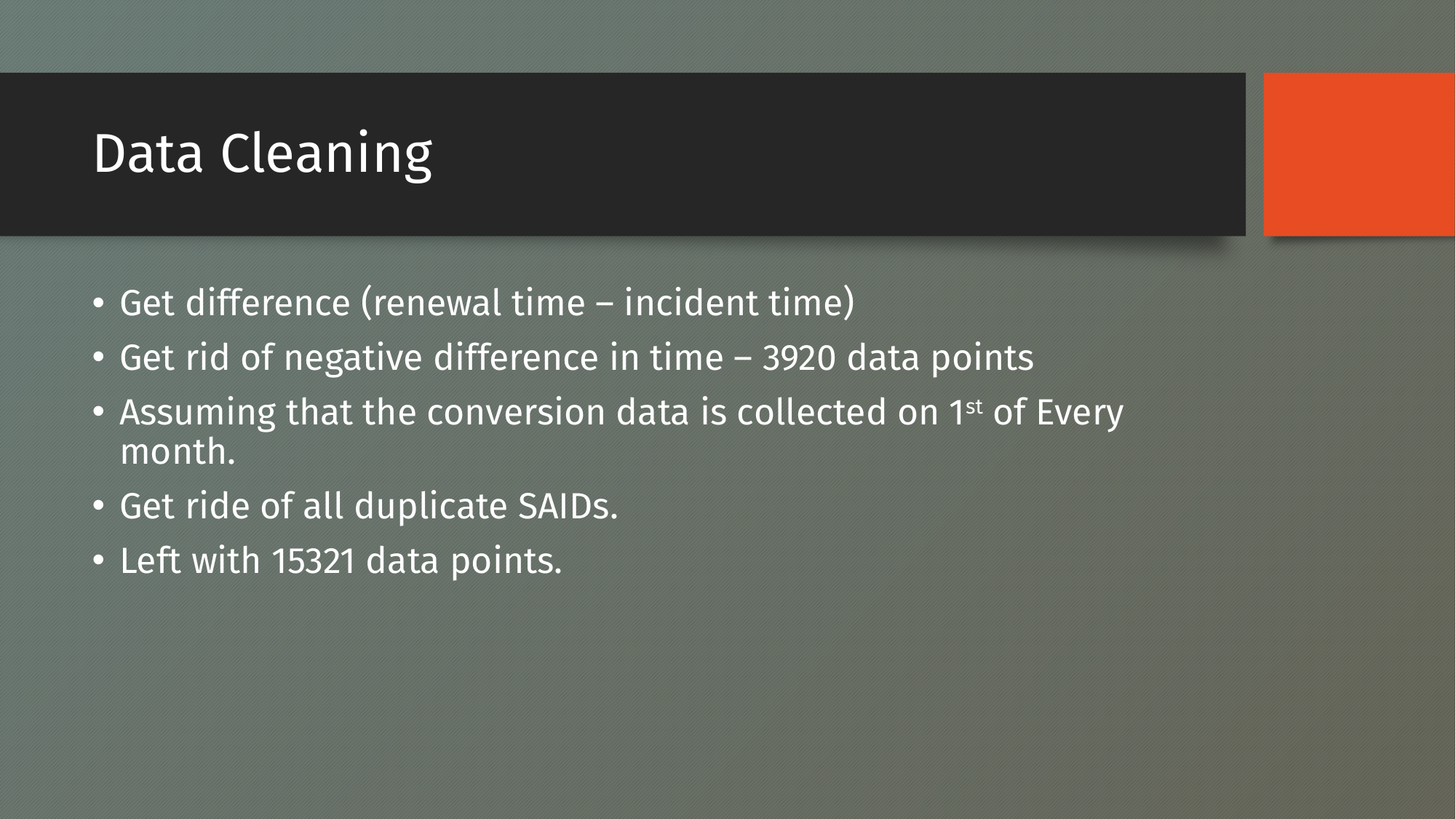

# Data Cleaning
Get difference (renewal time – incident time)
Get rid of negative difference in time – 3920 data points
Assuming that the conversion data is collected on 1st of Every month.
Get ride of all duplicate SAIDs.
Left with 15321 data points.